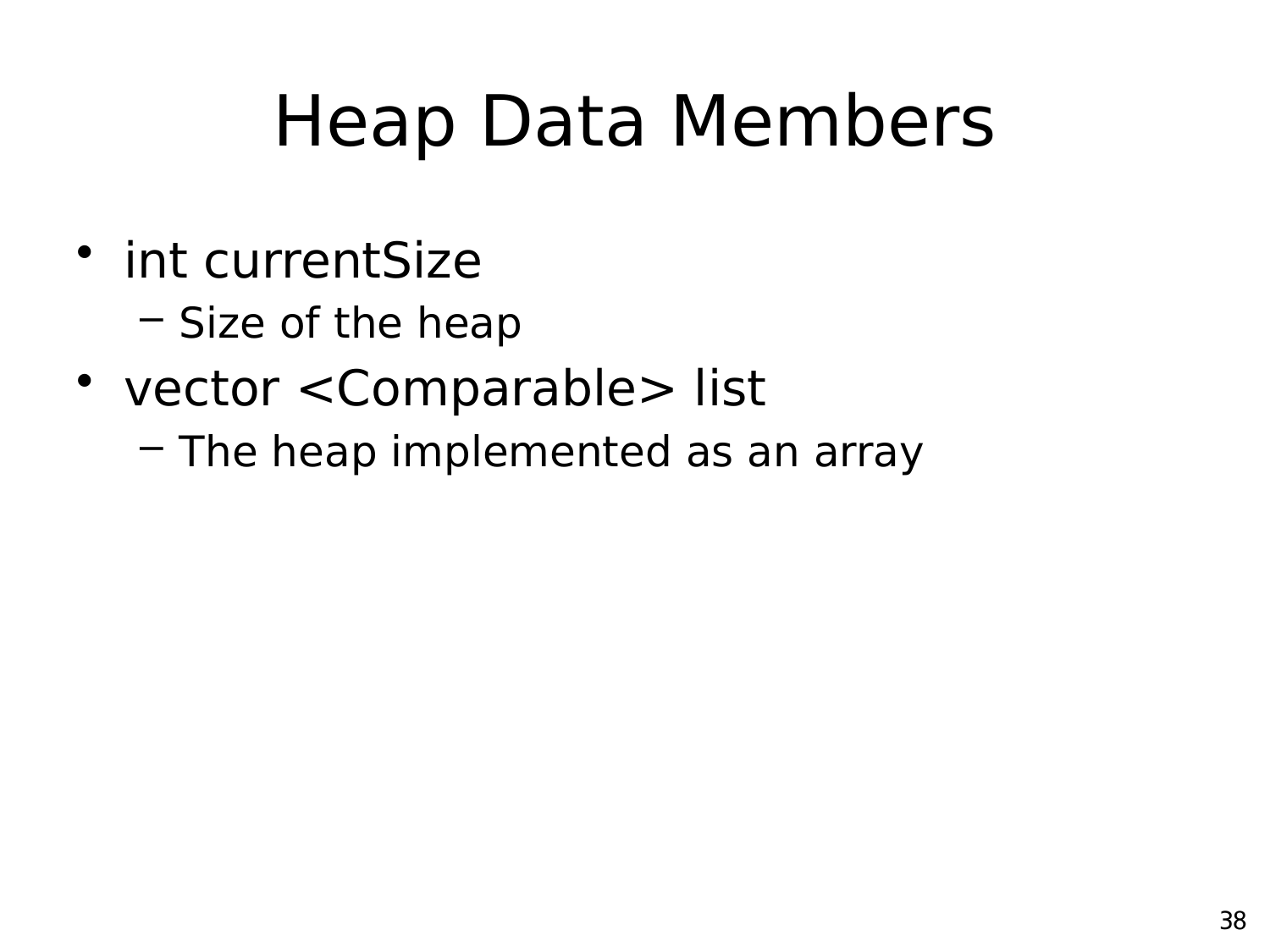

# Heap Data Members
int currentSize
Size of the heap
vector <Comparable> list
The heap implemented as an array